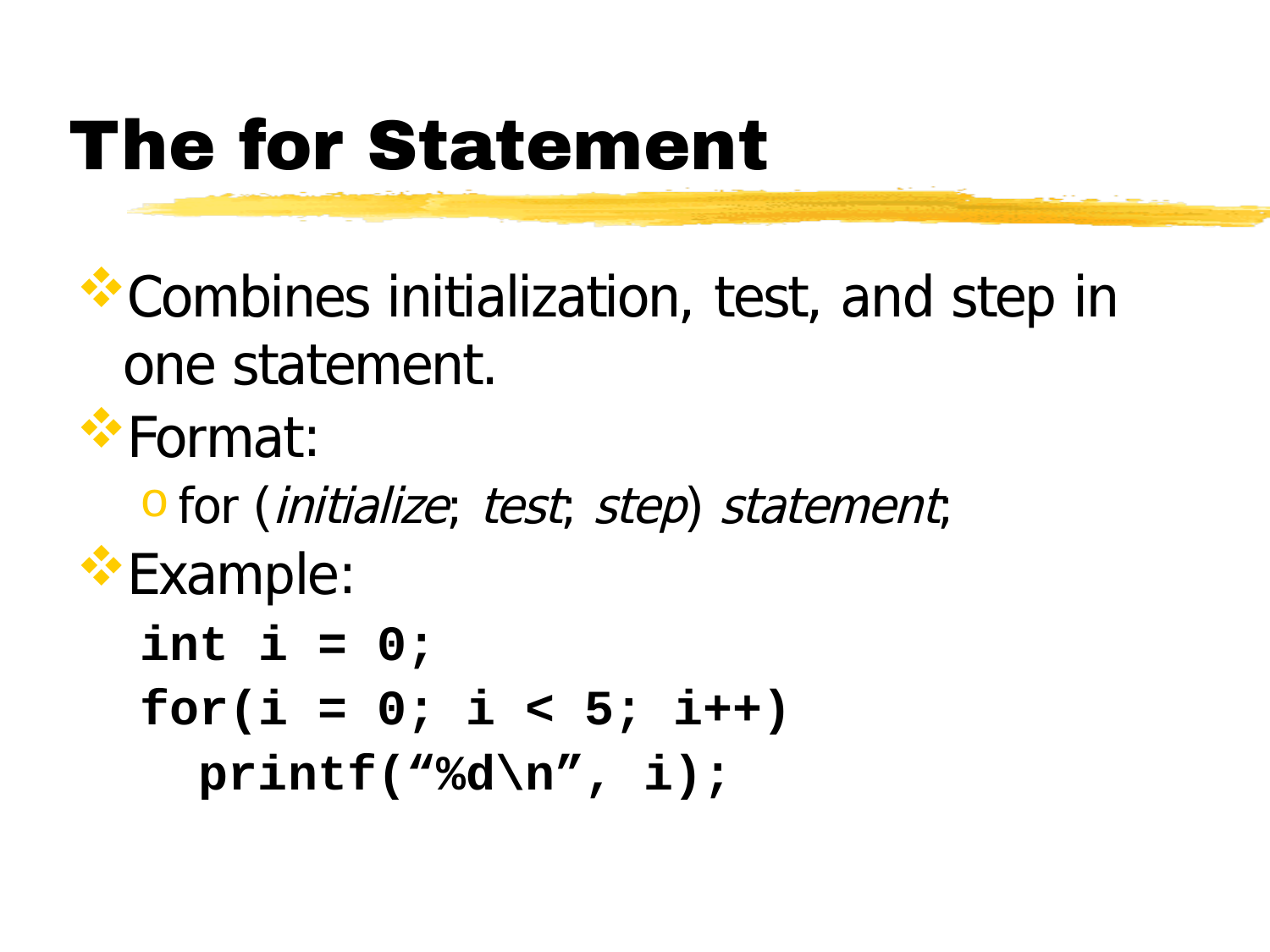

# The for Statement
Combines initialization, test, and step in one statement.
Format:
for (initialize; test; step) statement;
Example:
int i = 0;
for(i = 0; i < 5; i++)
  printf(“%d\n”, i);